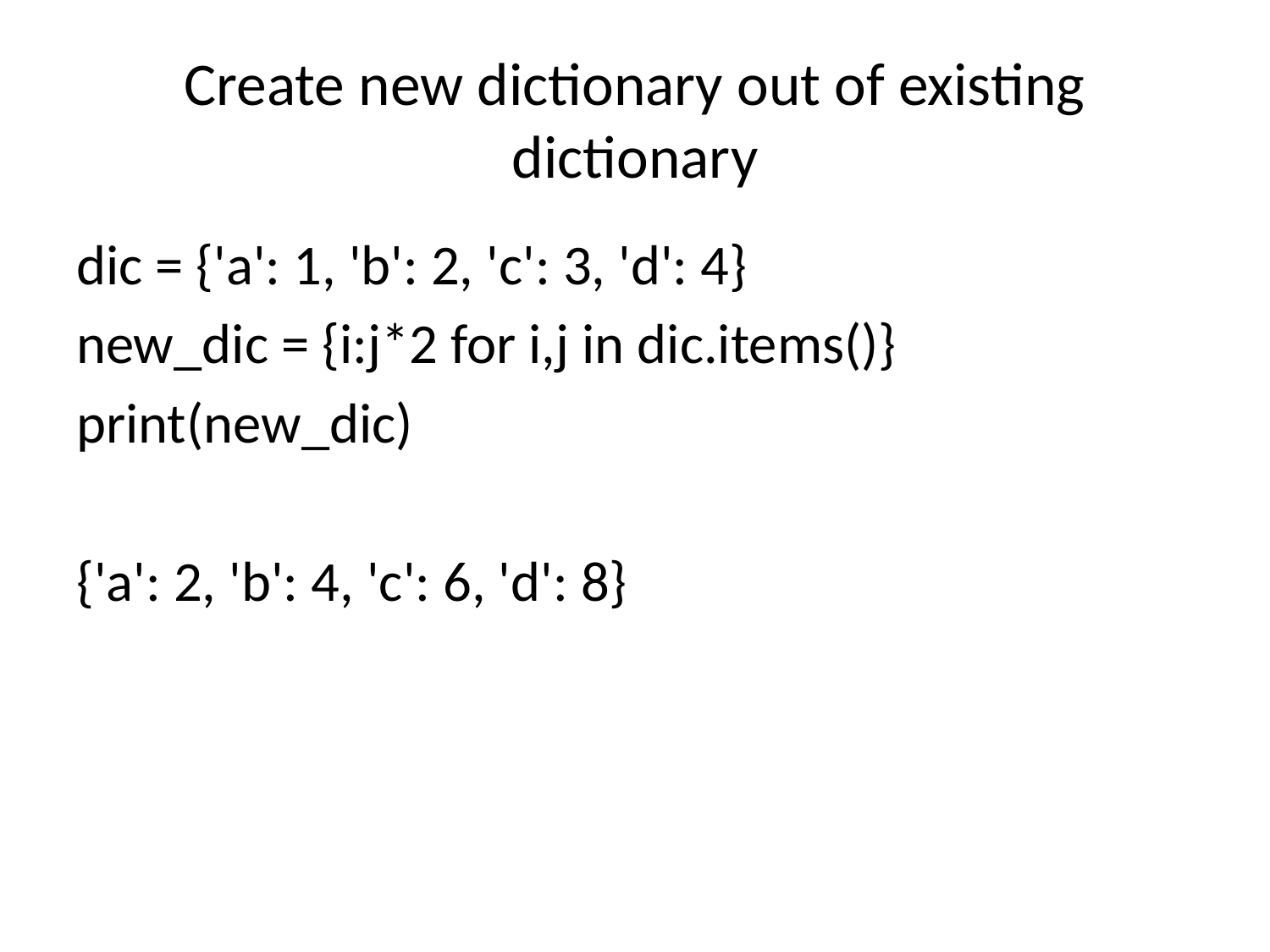

# Create new dictionary out of existing dictionary
dic = {'a': 1, 'b': 2, 'c': 3, 'd': 4}
new_dic = {i:j*2 for i,j in dic.items()}
print(new_dic)

{'a': 2, 'b': 4, 'c': 6, 'd': 8}